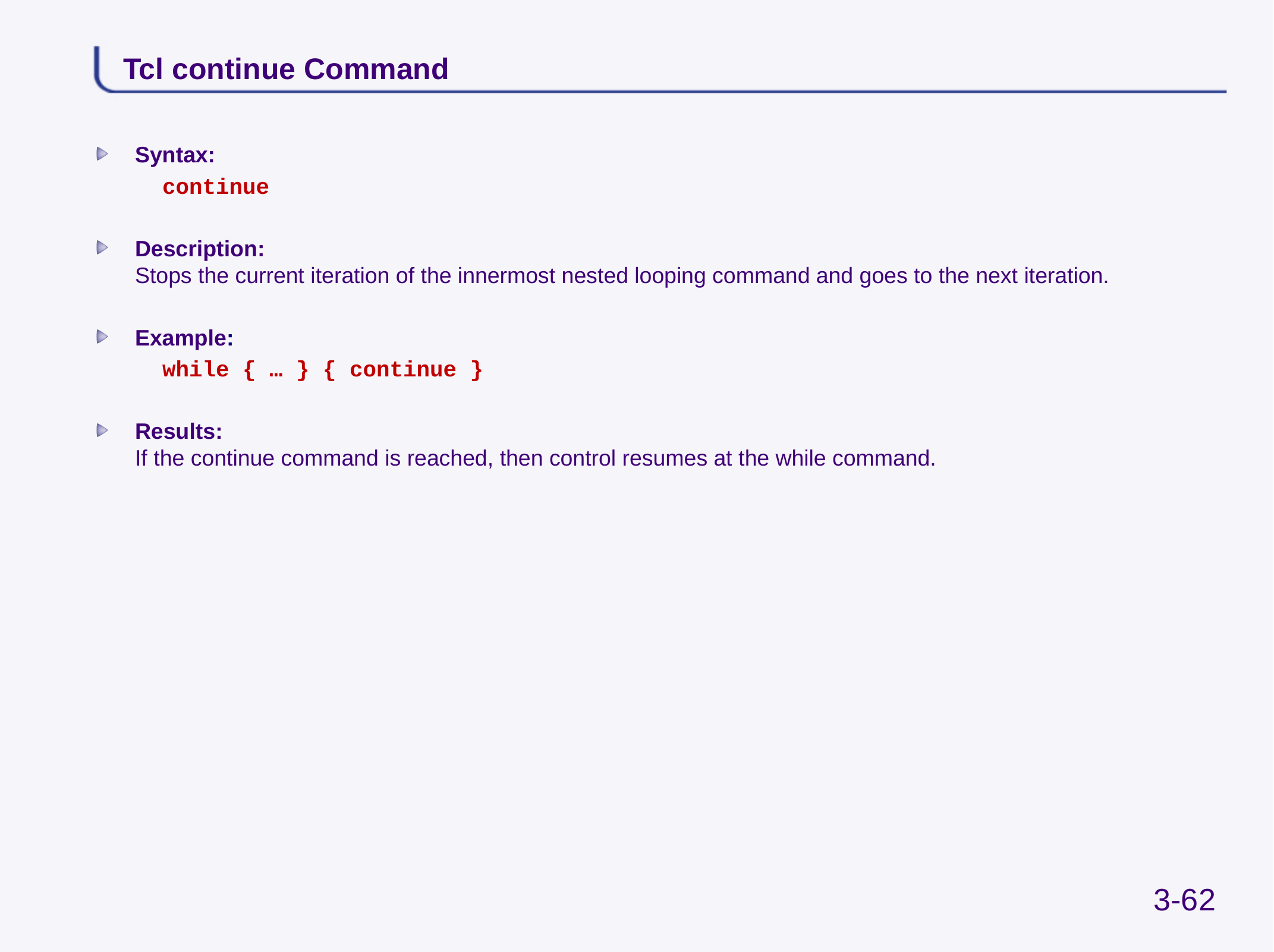

# Tcl continue Command
Syntax:
continue

Description:
Stops the current iteration of the innermost nested looping command and goes to the next iteration.

Example:
while { … } { continue }

Results:
If the continue command is reached, then control resumes at the while command.
3-62